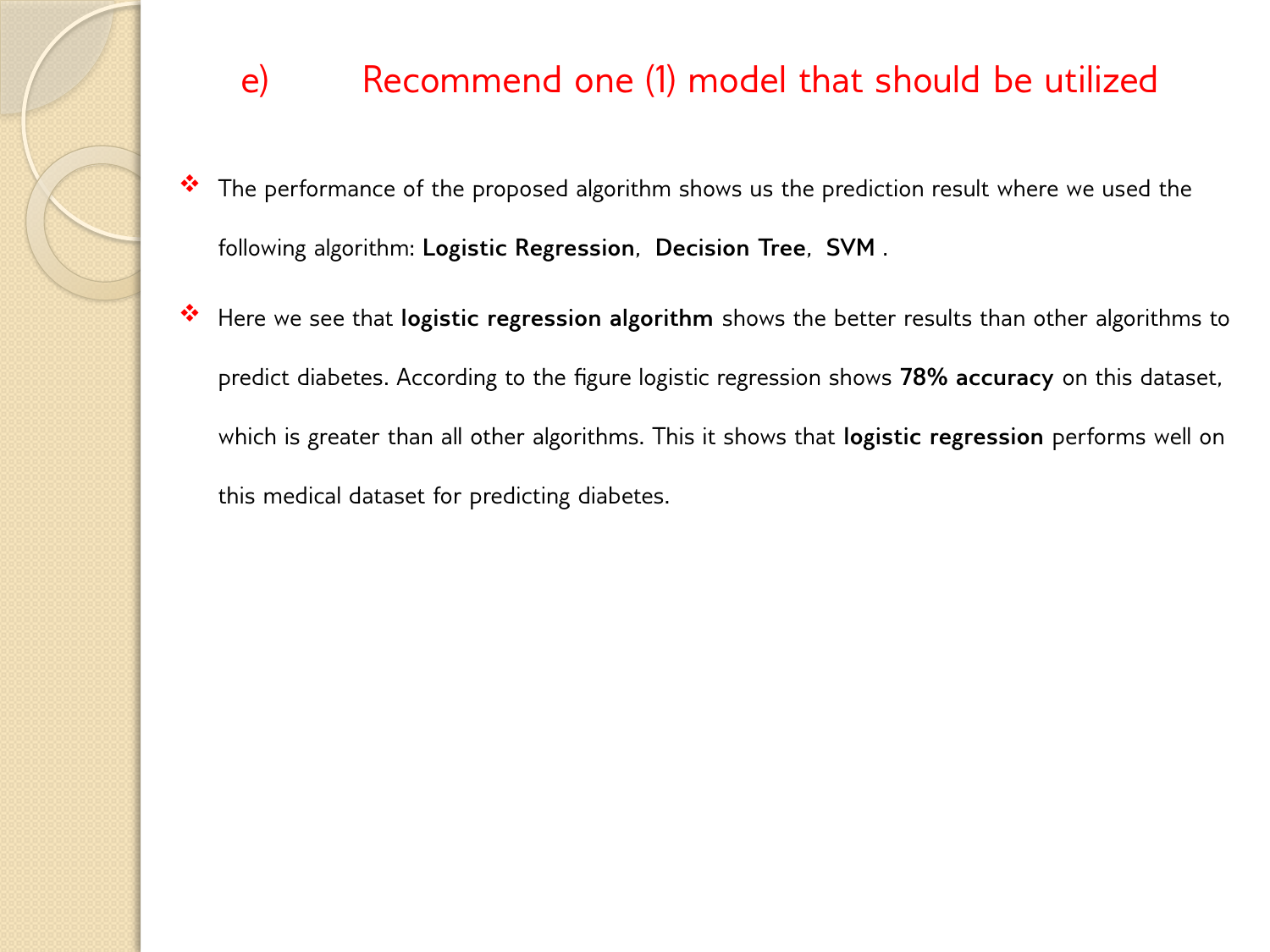

# e)	Recommend one (1) model that should be utilized
The performance of the proposed algorithm shows us the prediction result where we used the following algorithm: Logistic Regression,  Decision Tree,  SVM .
Here we see that logistic regression algorithm shows the better results than other algorithms to predict diabetes. According to the figure logistic regression shows 78% accuracy on this dataset, which is greater than all other algorithms. This it shows that logistic regression performs well on this medical dataset for predicting diabetes.